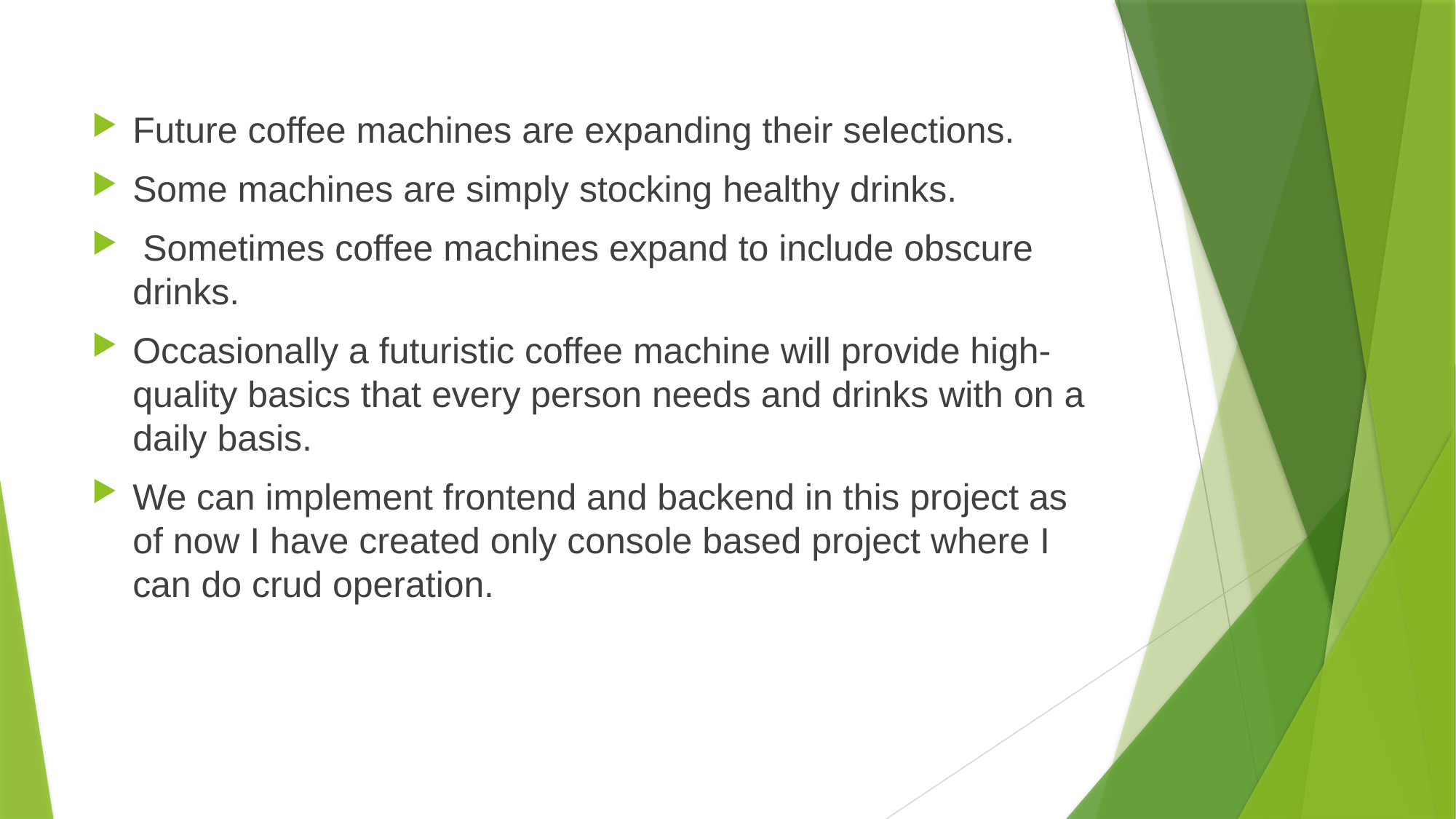

Future coffee machines are expanding their selections.
Some machines are simply stocking healthy drinks.
 Sometimes coffee machines expand to include obscure drinks.
Occasionally a futuristic coffee machine will provide high-quality basics that every person needs and drinks with on a daily basis.
We can implement frontend and backend in this project as of now I have created only console based project where I can do crud operation.